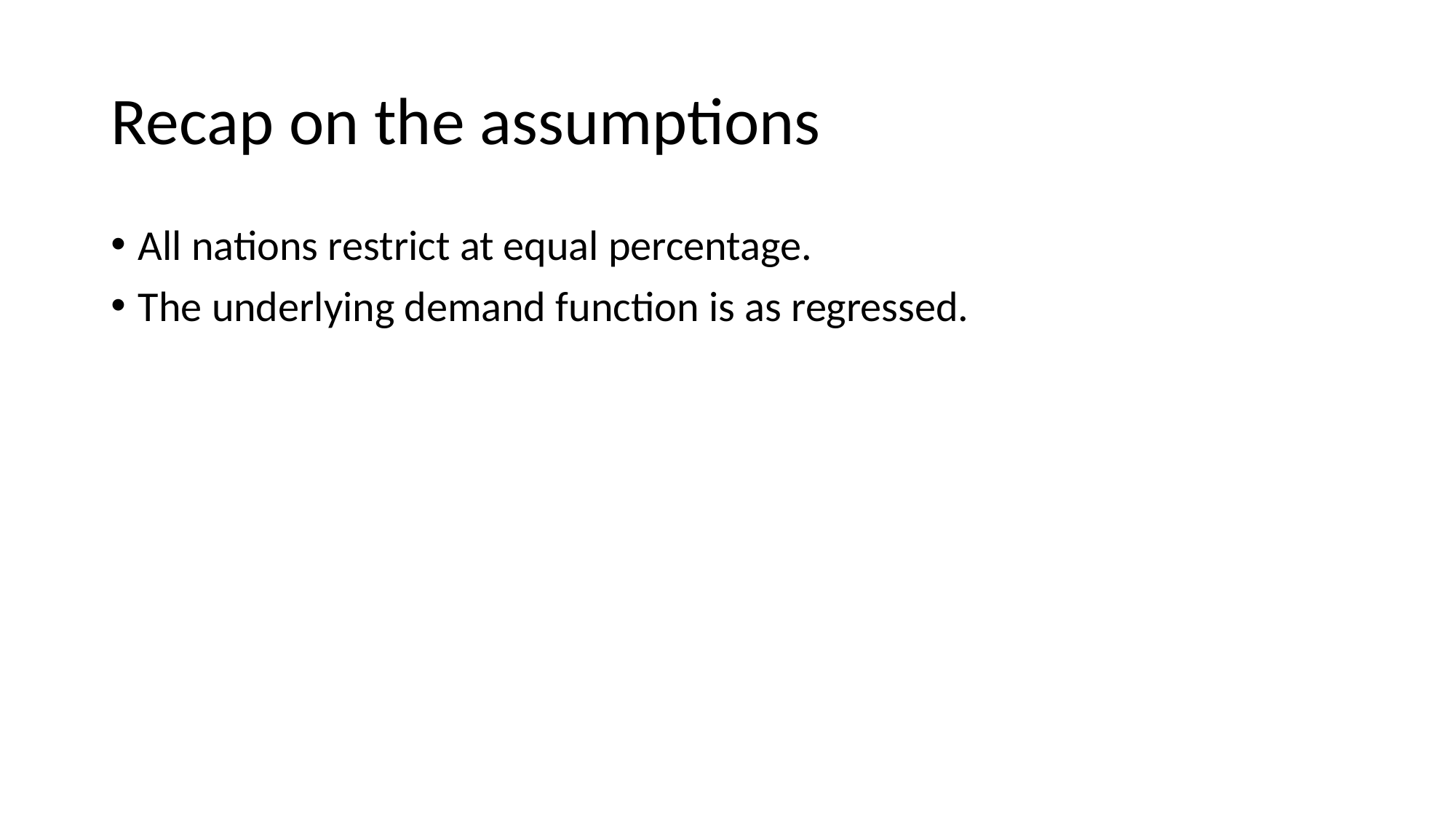

# Recap on the assumptions
All nations restrict at equal percentage.
The underlying demand function is as regressed.